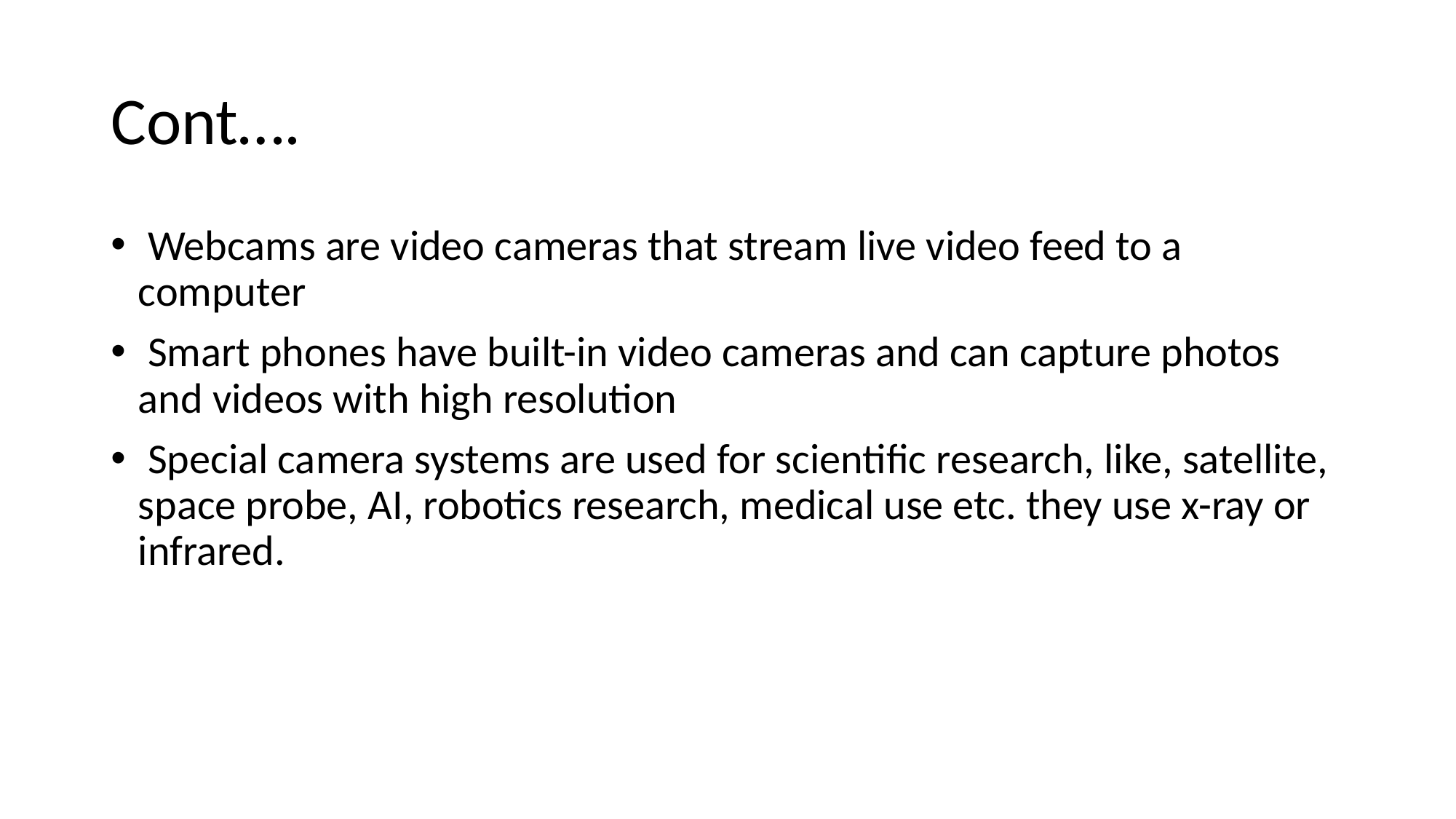

# Cont….
 Webcams are video cameras that stream live video feed to a computer
 Smart phones have built-in video cameras and can capture photos and videos with high resolution
 Special camera systems are used for scientific research, like, satellite, space probe, AI, robotics research, medical use etc. they use x-ray or infrared.